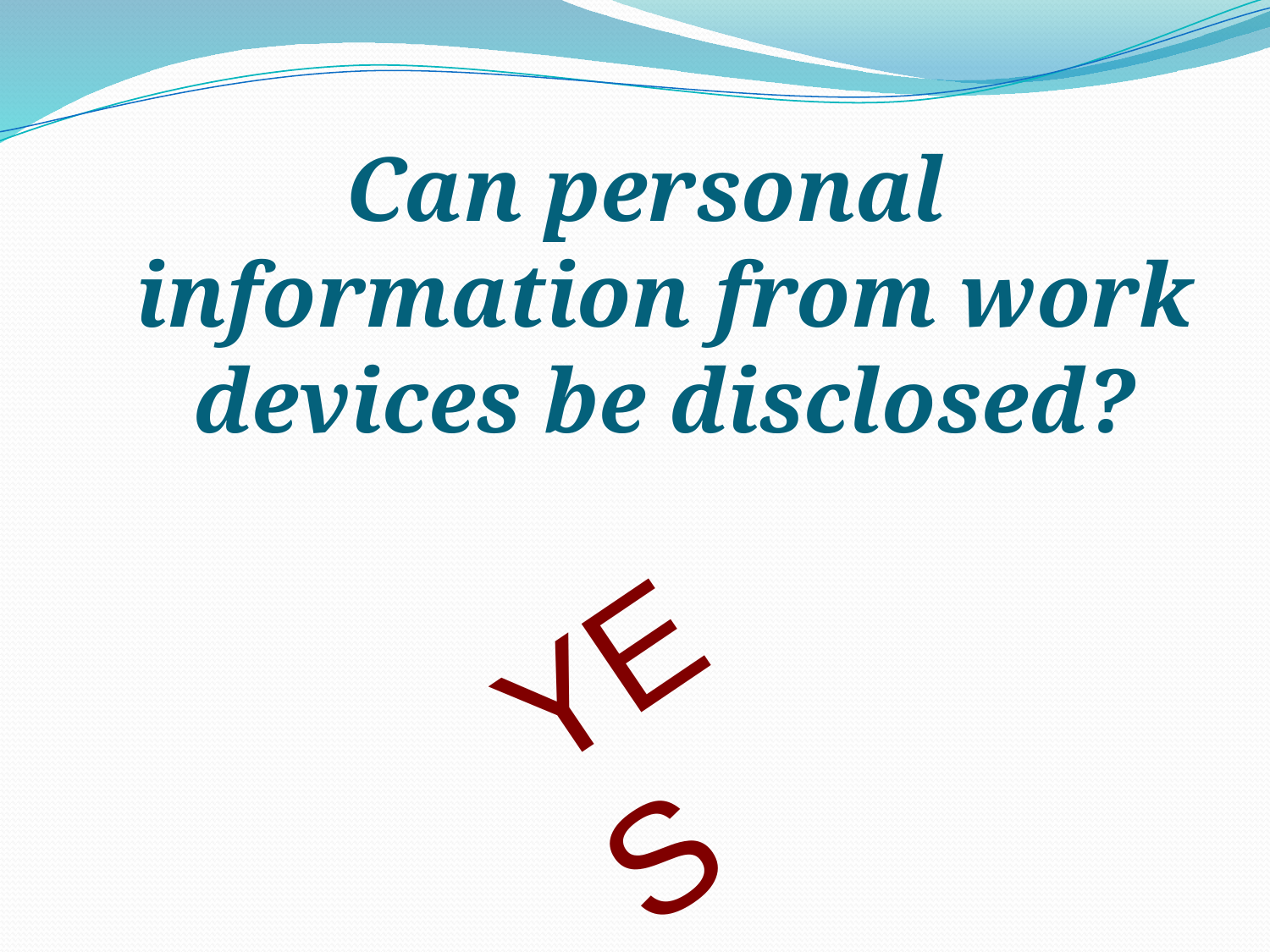

Can personal information from work devices be disclosed?
YES